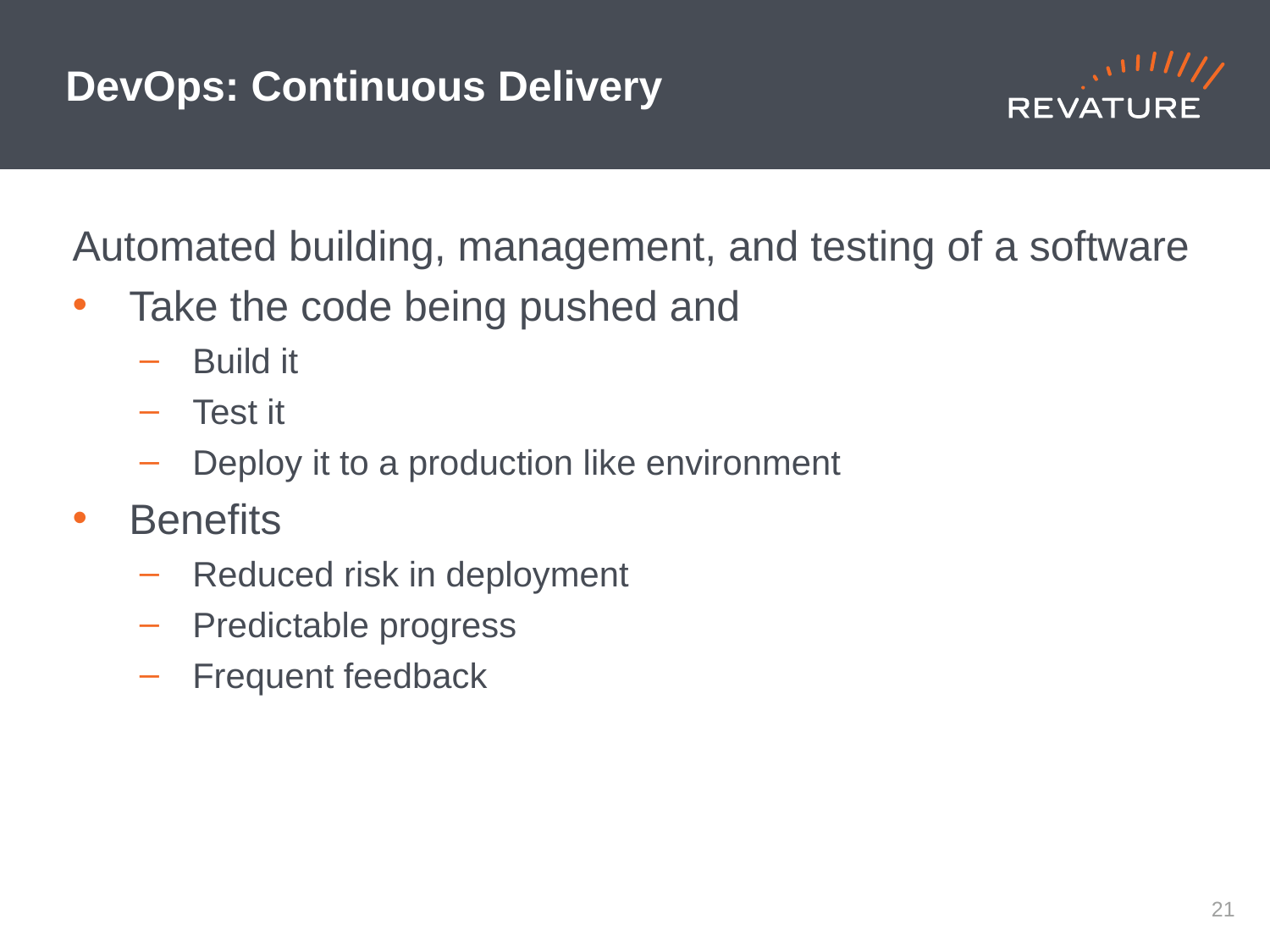

# DevOps: Continuous Delivery
Automated building, management, and testing of a software
Take the code being pushed and
Build it
Test it
Deploy it to a production like environment
Benefits
Reduced risk in deployment
Predictable progress
Frequent feedback
21